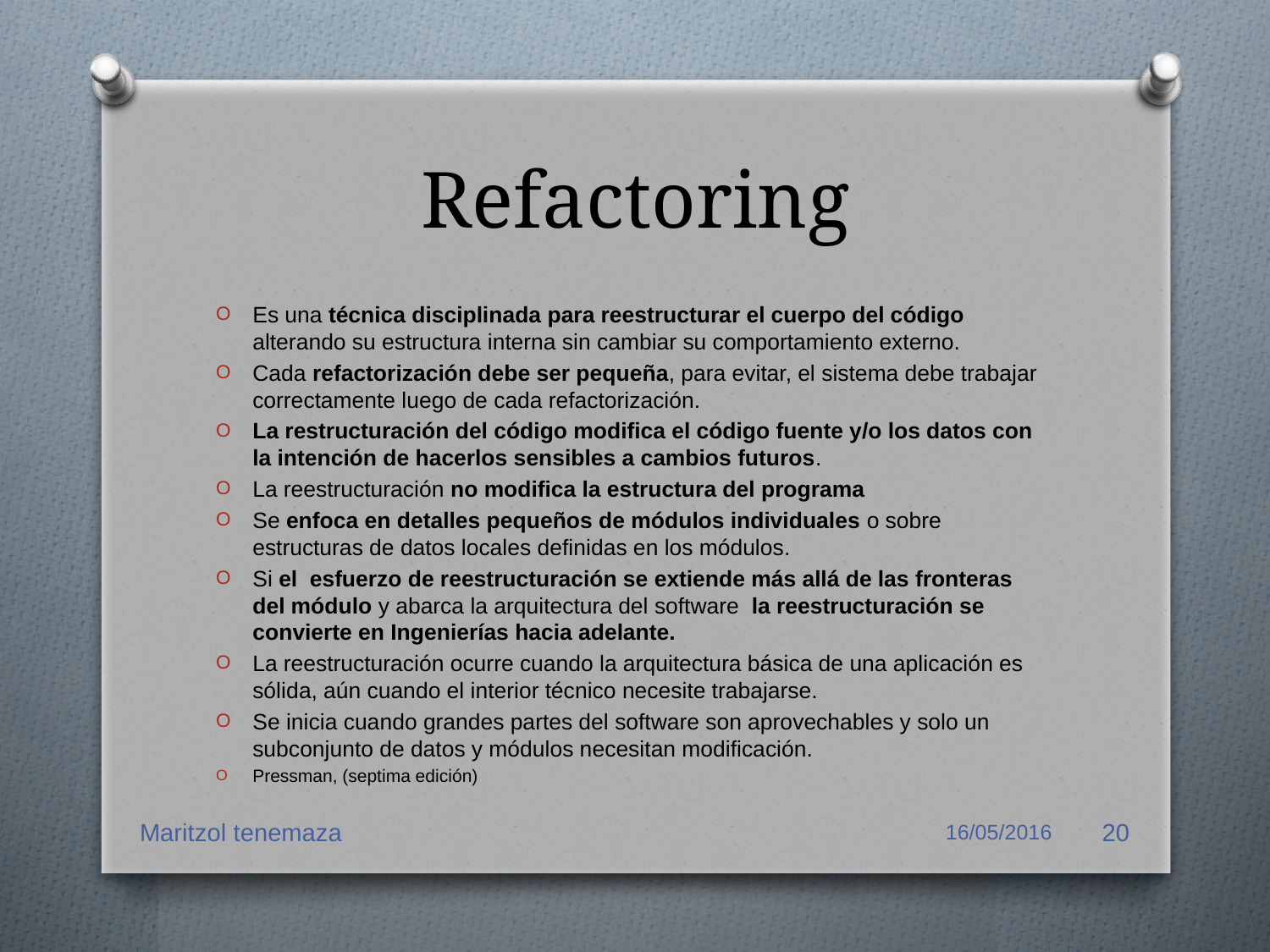

# Refactoring
Es una técnica disciplinada para reestructurar el cuerpo del código alterando su estructura interna sin cambiar su comportamiento externo.
Cada refactorización debe ser pequeña, para evitar, el sistema debe trabajar correctamente luego de cada refactorización.
La restructuración del código modifica el código fuente y/o los datos con la intención de hacerlos sensibles a cambios futuros.
La reestructuración no modifica la estructura del programa
Se enfoca en detalles pequeños de módulos individuales o sobre estructuras de datos locales definidas en los módulos.
Si el  esfuerzo de reestructuración se extiende más allá de las fronteras del módulo y abarca la arquitectura del software  la reestructuración se convierte en Ingenierías hacia adelante.
La reestructuración ocurre cuando la arquitectura básica de una aplicación es sólida, aún cuando el interior técnico necesite trabajarse.
Se inicia cuando grandes partes del software son aprovechables y solo un subconjunto de datos y módulos necesitan modificación.
Pressman, (septima edición)

Maritzol tenemaza
16/05/2016
20